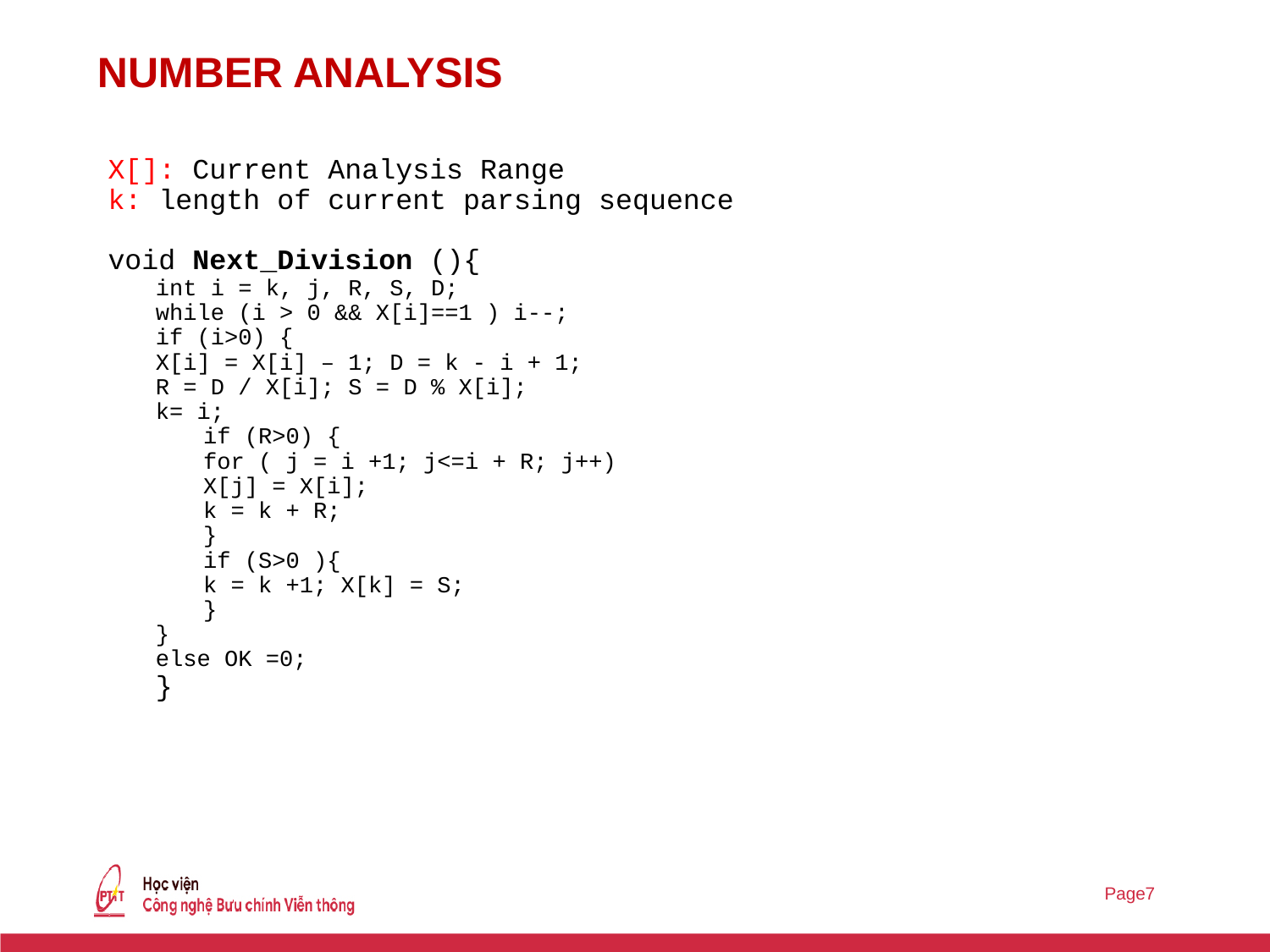

# NUMBER ANALYSIS
X[]: Current Analysis Range
k: length of current parsing sequence

void Next_Division (){
int i = k, j, R, S, D;
while (i > 0 && X[i]==1 ) i--;
if (i>0) {
X[i] = X[i] – 1; D = k - i + 1;
R = D / X[i]; S = D % X[i];
k= i;
if (R>0) {
for ( j = i +1; j<=i + R; j++)
X[j] = X[i];
k = k + R;
}
if (S>0 ){
k = k +1; X[k] = S;
}
}
else OK =0;
}